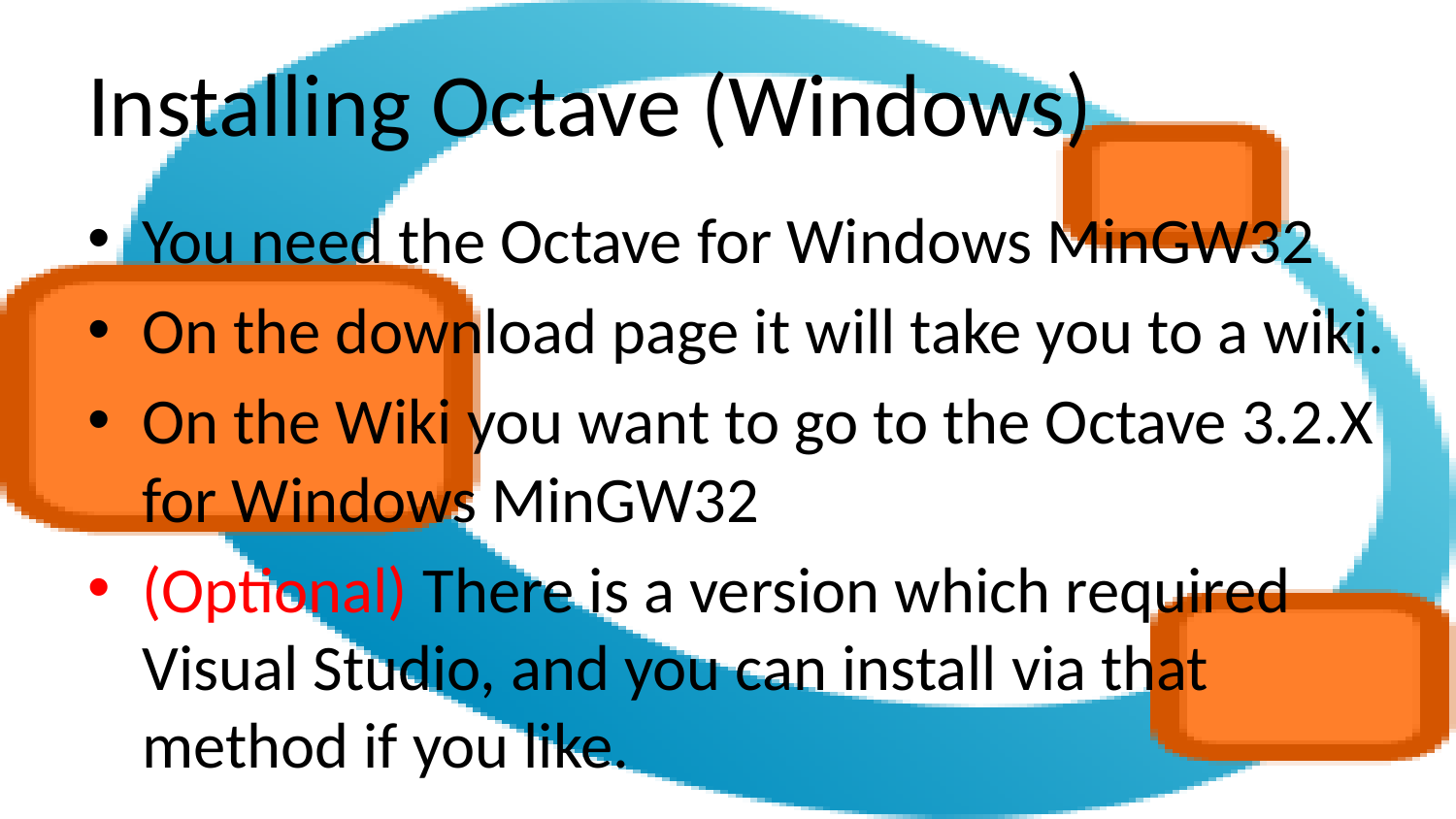

# Installing Octave (Windows)
You need the Octave for Windows MinGW32
On the download page it will take you to a wiki.
On the Wiki you want to go to the Octave 3.2.X for Windows MinGW32
(Optional) There is a version which required Visual Studio, and you can install via that method if you like.